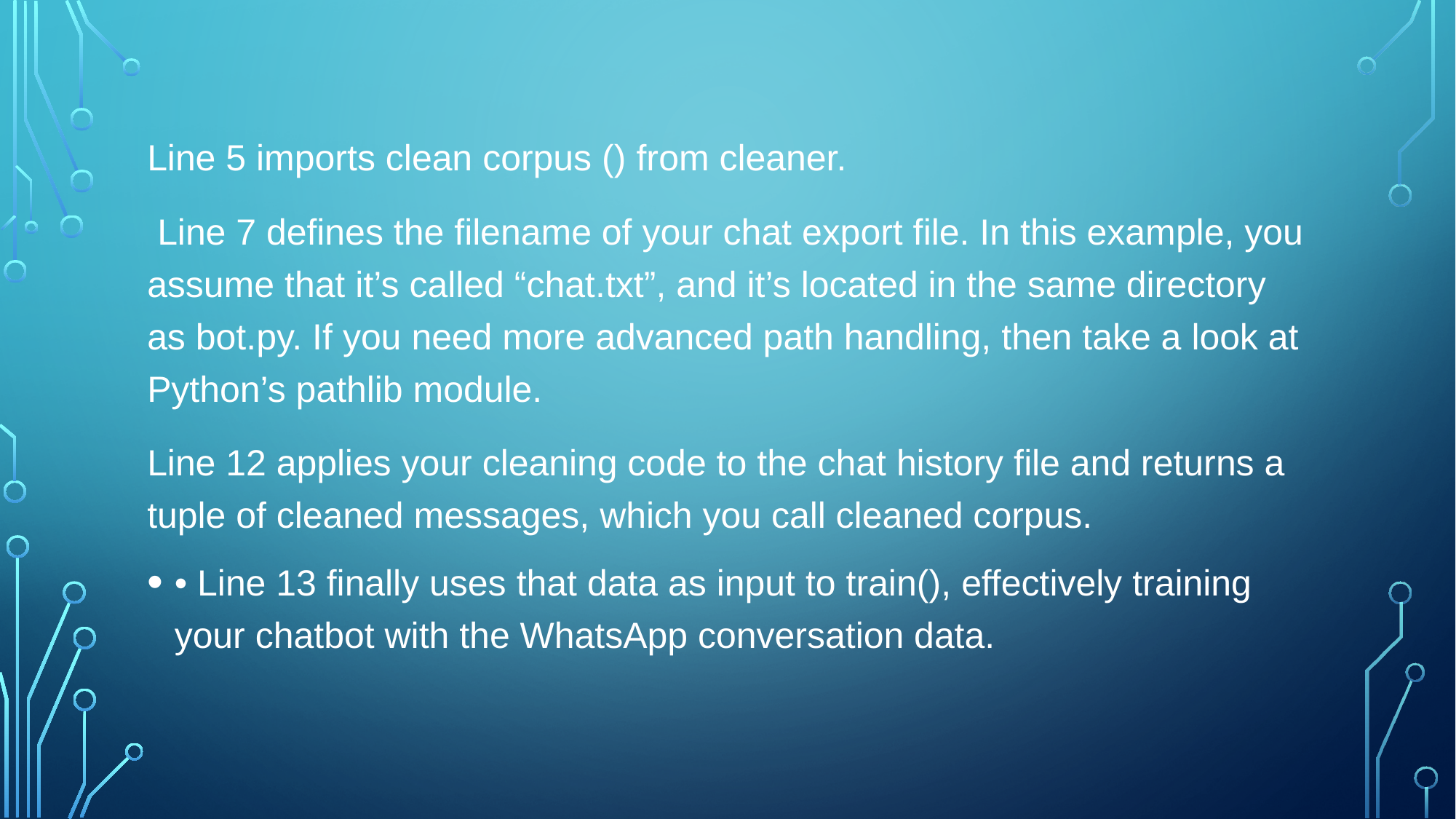

#
Line 5 imports clean corpus () from cleaner.
 Line 7 defines the filename of your chat export file. In this example, you assume that it’s called “chat.txt”, and it’s located in the same directory as bot.py. If you need more advanced path handling, then take a look at Python’s pathlib module.
Line 12 applies your cleaning code to the chat history file and returns a tuple of cleaned messages, which you call cleaned corpus.
• Line 13 finally uses that data as input to train(), effectively training your chatbot with the WhatsApp conversation data.